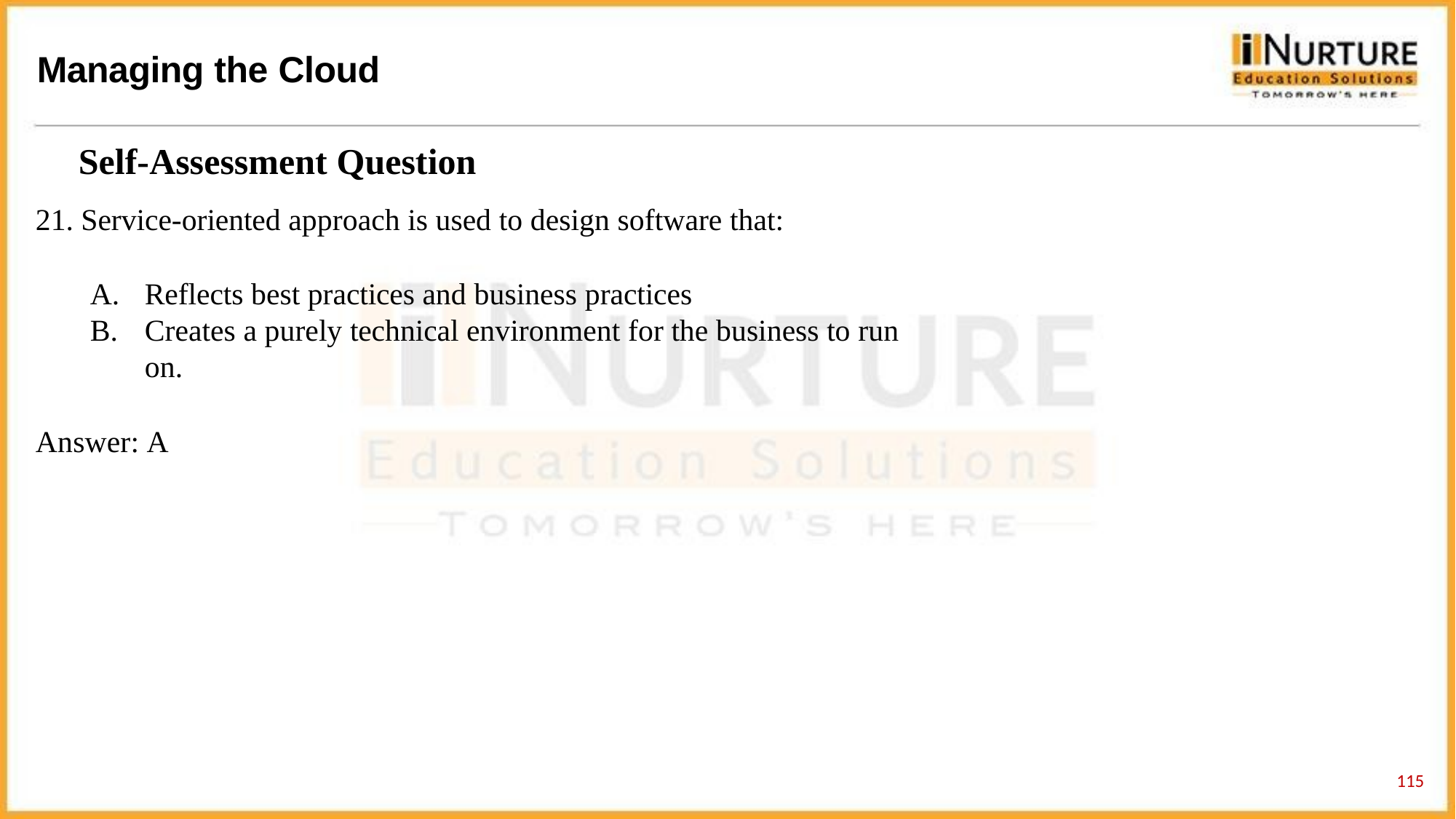

# Managing the Cloud
Self-Assessment Question
Service-oriented approach is used to design software that:

Reflects best practices and business practices
Creates a purely technical environment for the business to run on.

Answer: A
115